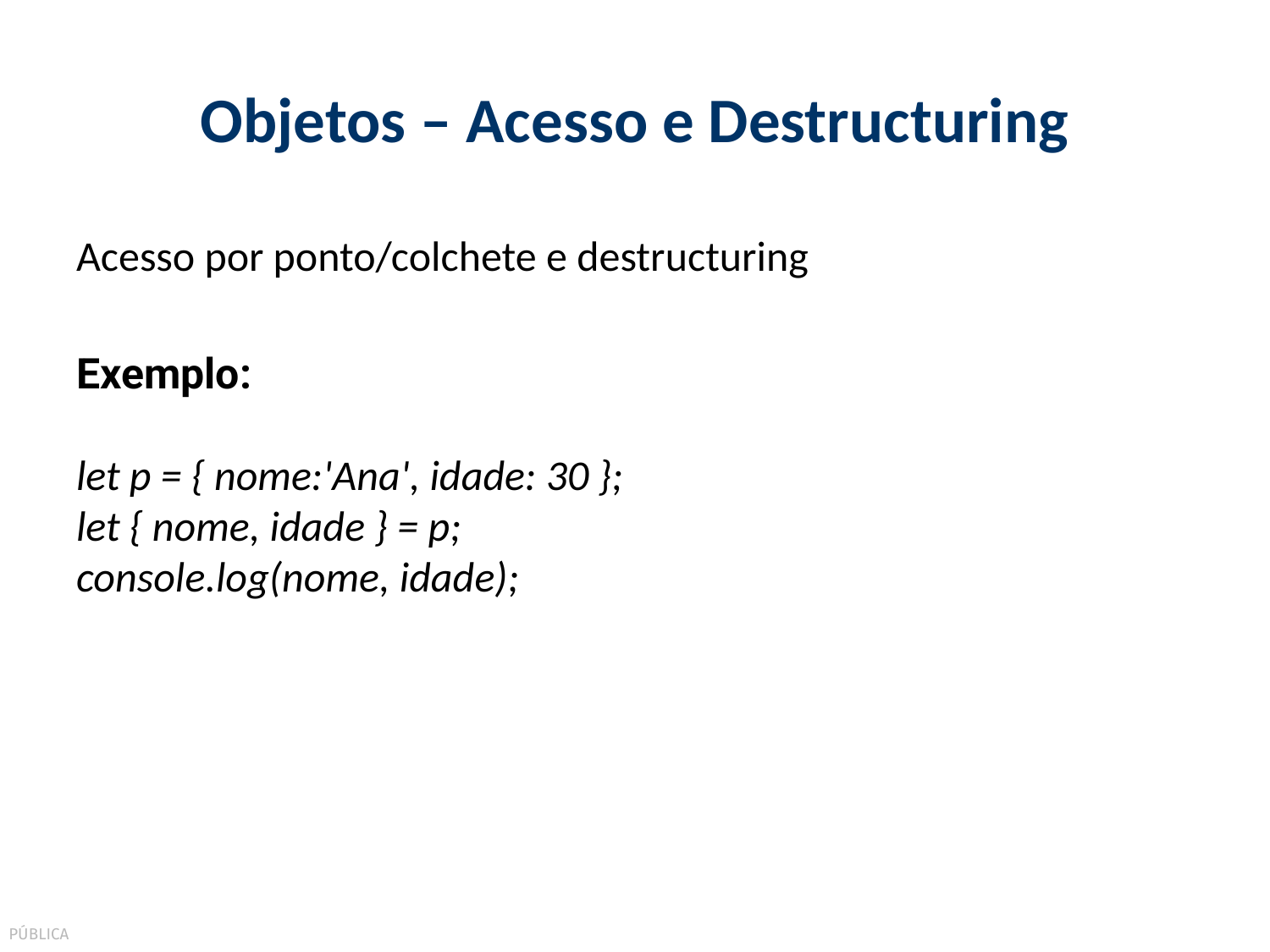

# Objetos – Acesso e Destructuring
Acesso por ponto/colchete e destructuring

Exemplo:
let p = { nome:'Ana', idade: 30 };
let { nome, idade } = p;
console.log(nome, idade);